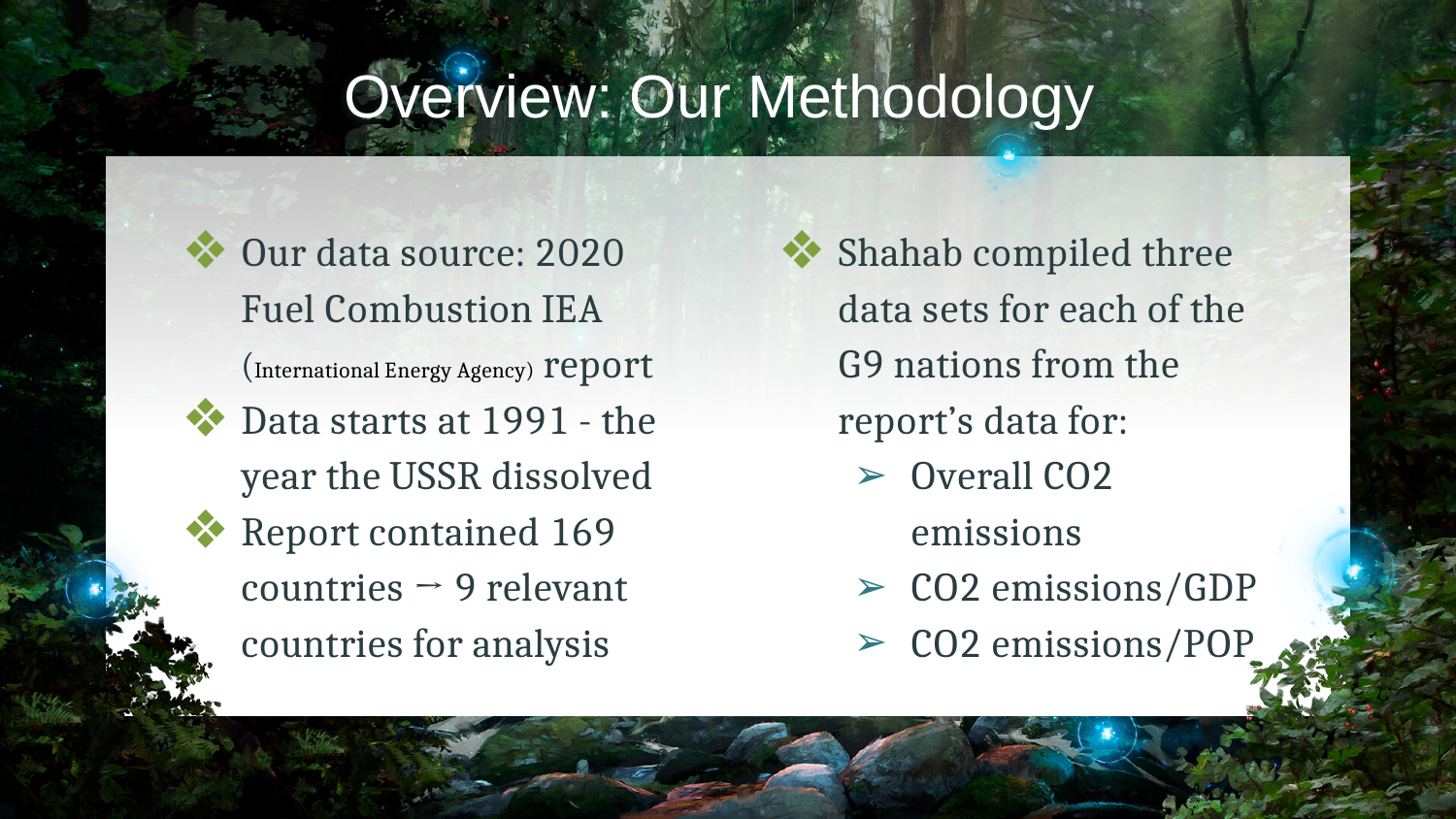

# Overview: Our Methodology
Our data source: 2020 Fuel Combustion IEA (International Energy Agency) report
Data starts at 1991 - the year the USSR dissolved
Report contained 169 countries → 9 relevant countries for analysis

Shahab compiled three data sets for each of the G9 nations from the report’s data for:
Overall CO2 emissions
CO2 emissions/GDP
CO2 emissions/POP